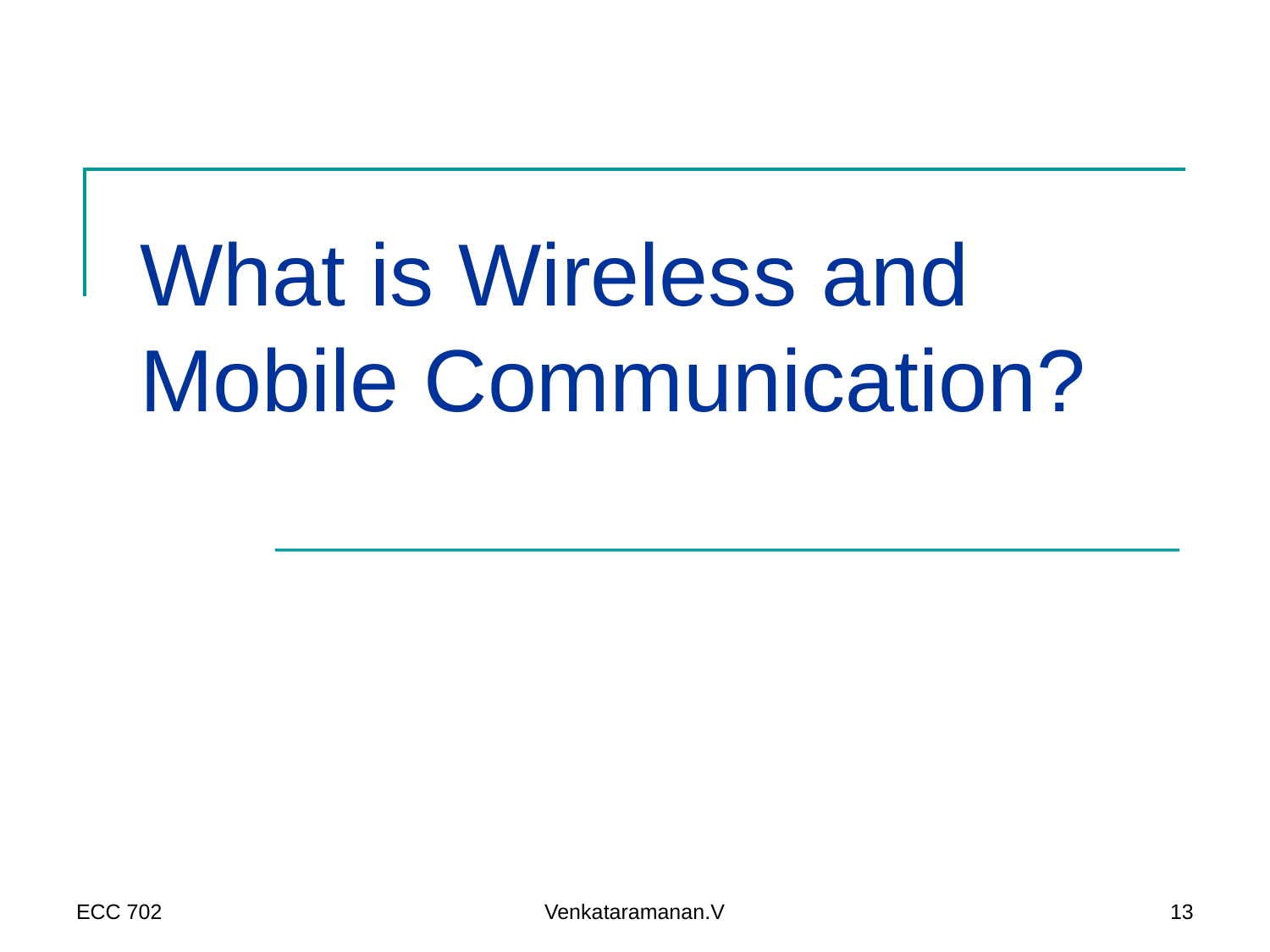

# What is Wireless and Mobile Communication?

ECC 702
Venkataramanan.V
13